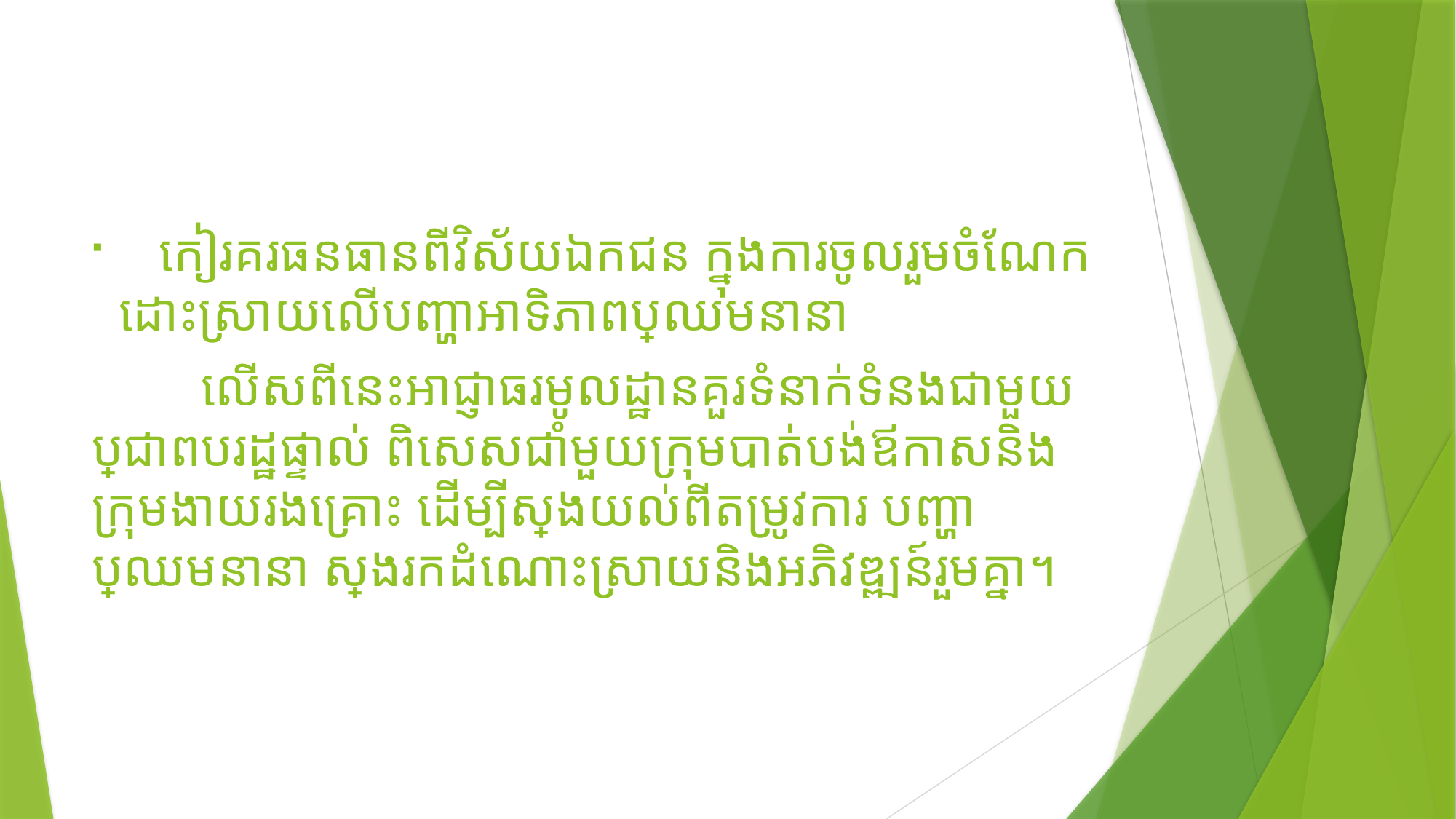

កៀរគរធនធានពីវិស័យឯកជន ក្នុងការចូលរួមចំណែកដោះស្រាយលើបញ្ហាអាទិភាពប្រឈមនានា
	លើសពីនេះអាជ្ញាធរមូលដ្ឋានគួរទំនាក់ទំនងជាមួយប្រជាពបរដ្ឋផ្ទាល់ ពិសេសជាំមួយក្រុមបាត់បង់ឪកាសនិងក្រុមងាយរងគ្រោះ ដើម្បីស្វែងយល់ពីតម្រូវការ បញ្ហាប្រឈមនានា ស្វែងរកដំណោះស្រាយនិងអភិវឌ្ឍន៍រួមគ្នា។